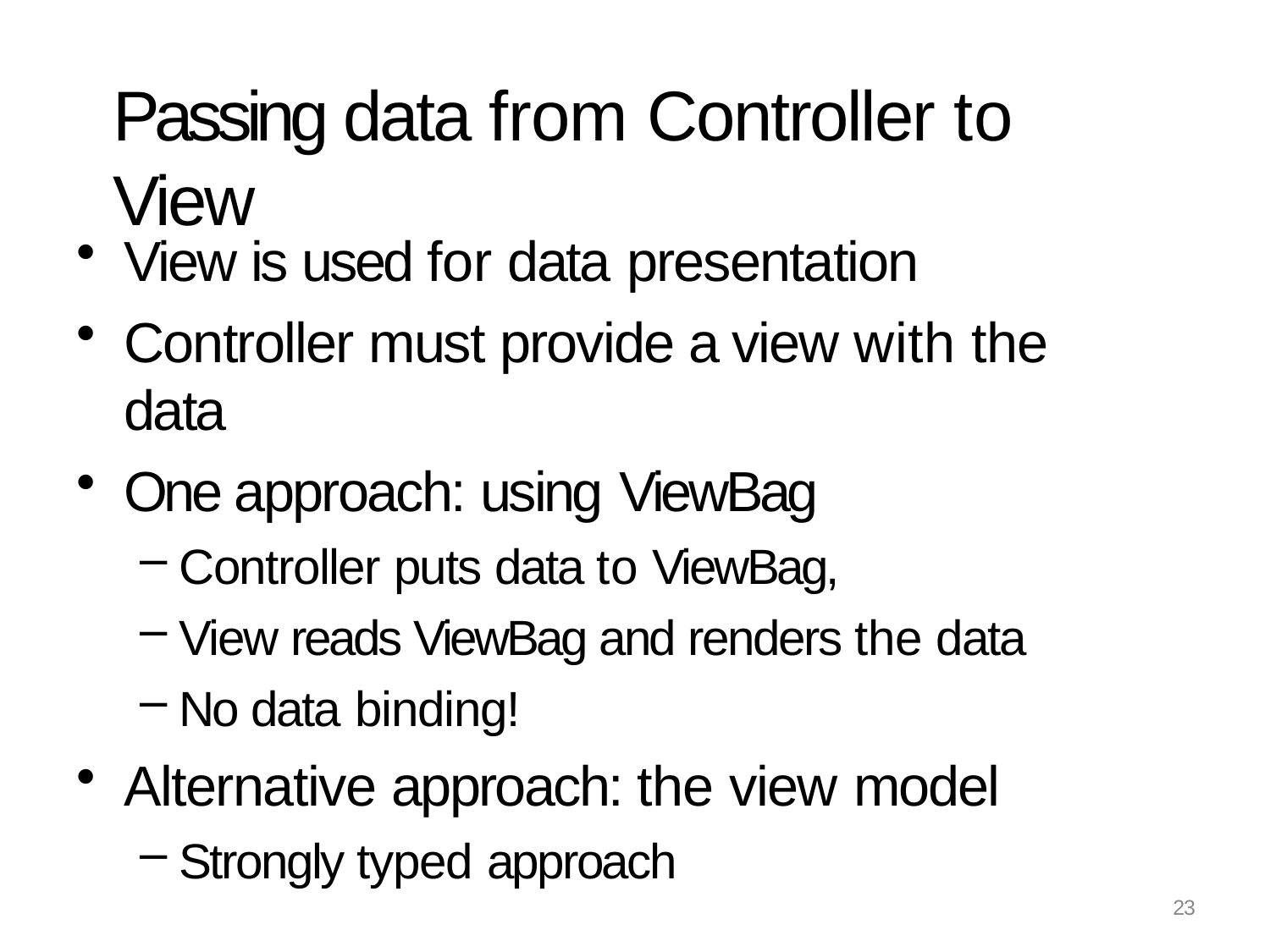

# Passing data from Controller to View
View is used for data presentation
Controller must provide a view with the data
One approach: using ViewBag
Controller puts data to ViewBag,
View reads ViewBag and renders the data
No data binding!
Alternative approach: the view model
Strongly typed approach
23